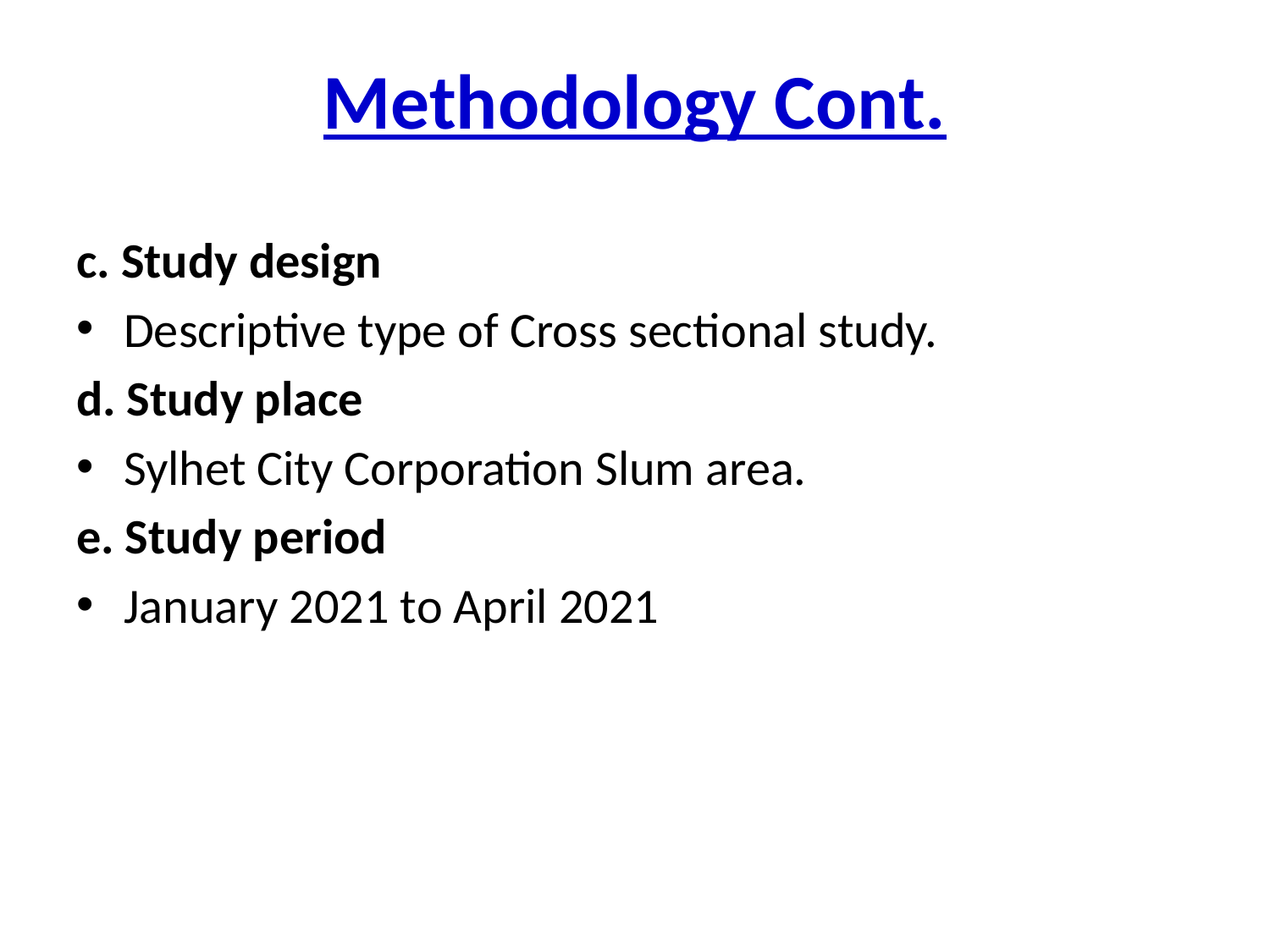

# Methodology Cont.
c. Study design
Descriptive type of Cross sectional study.
d. Study place
Sylhet City Corporation Slum area.
e. Study period
January 2021 to April 2021